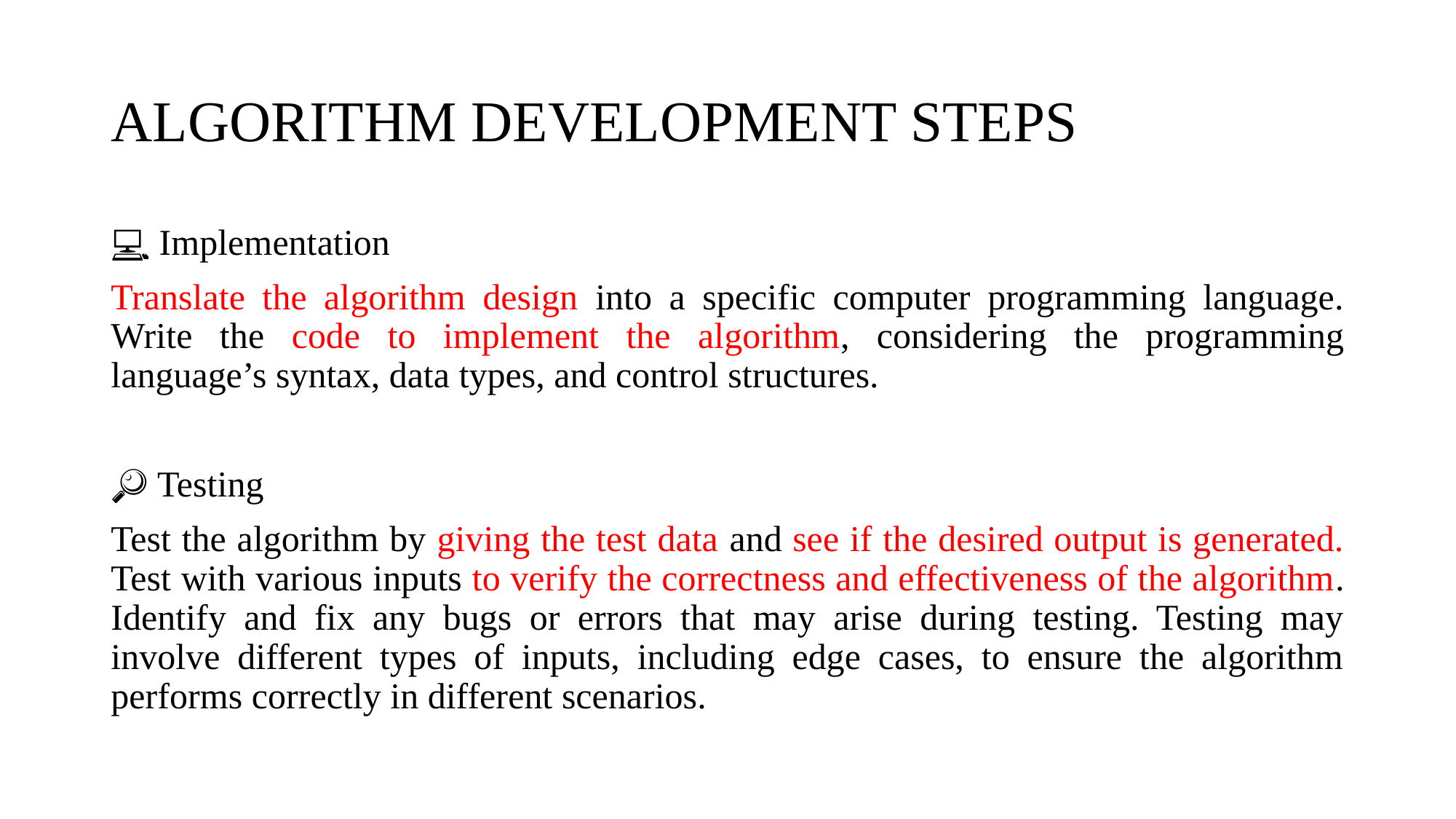

# ALGORITHM DEVELOPMENT STEPS
💻 Implementation
Translate the algorithm design into a specific computer programming language. Write the code to implement the algorithm, considering the programming language’s syntax, data types, and control structures.

🔎 Testing
Test the algorithm by giving the test data and see if the desired output is generated. Test with various inputs to verify the correctness and effectiveness of the algorithm. Identify and fix any bugs or errors that may arise during testing. Testing may involve different types of inputs, including edge cases, to ensure the algorithm performs correctly in different scenarios.